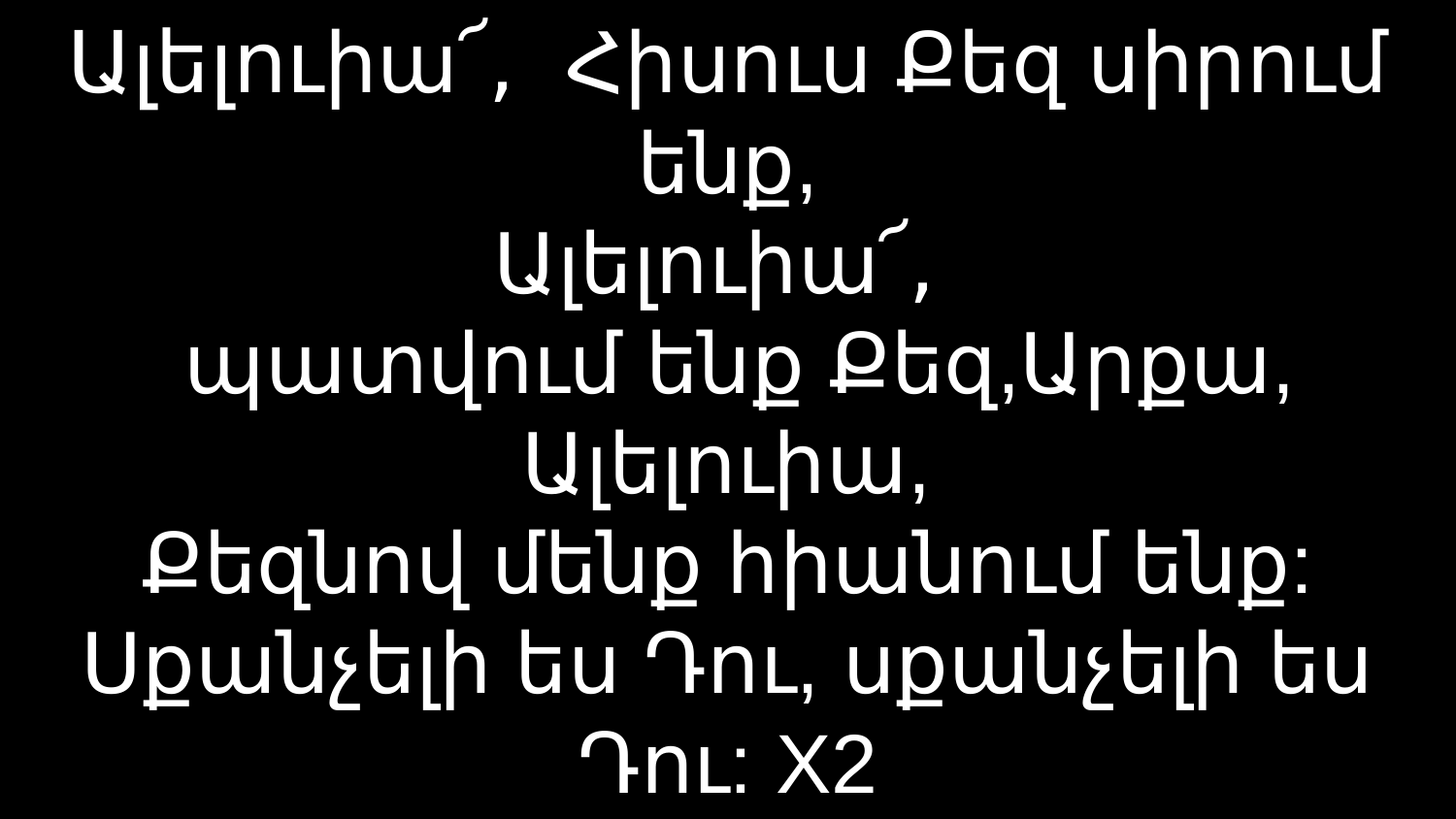

# Ալելուիա՜,  Հիսուս Քեզ սիրում ենք, Ալելուիա՜, պատվում ենք Քեզ,Արքա, Ալելուիա, Քեզնով մենք հիանում ենք: Սքանչելի ես Դու, սքանչելի ես Դու: X2